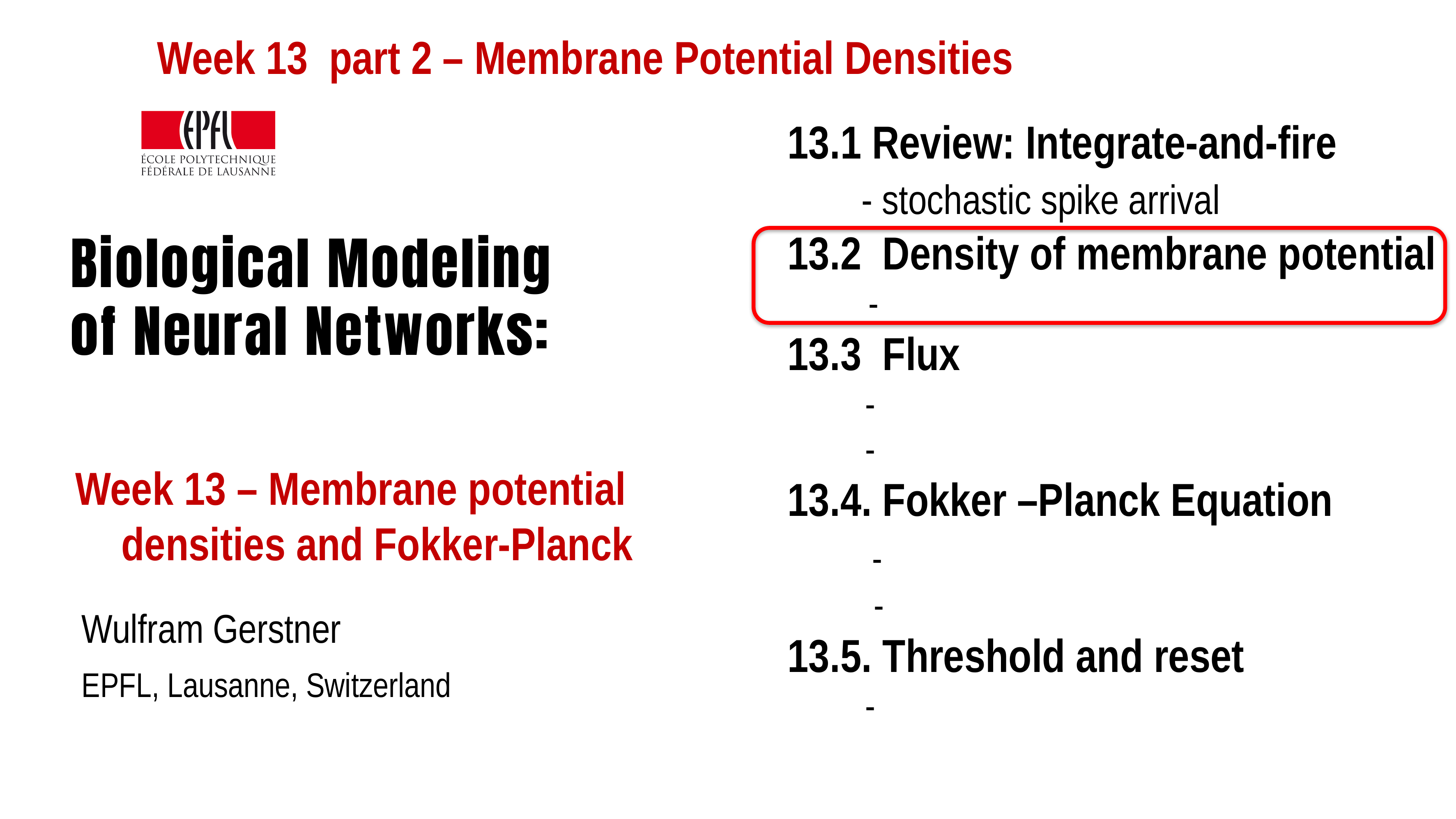

Week 13  part 2 – Membrane Potential Densities
13.1 Review: Integrate-and-fire
       - stochastic spike arrival
13.2  Density of membrane potential
      -
13.3  Flux
         -
         -
13.4. Fokker –Planck Equation
        -
          -
13.5. Threshold and reset
         -
# Biological Modeling of Neural Networks:

Week 13 – Membrane potential densities and Fokker-Planck

Wulfram Gerstner
EPFL, Lausanne, Switzerland